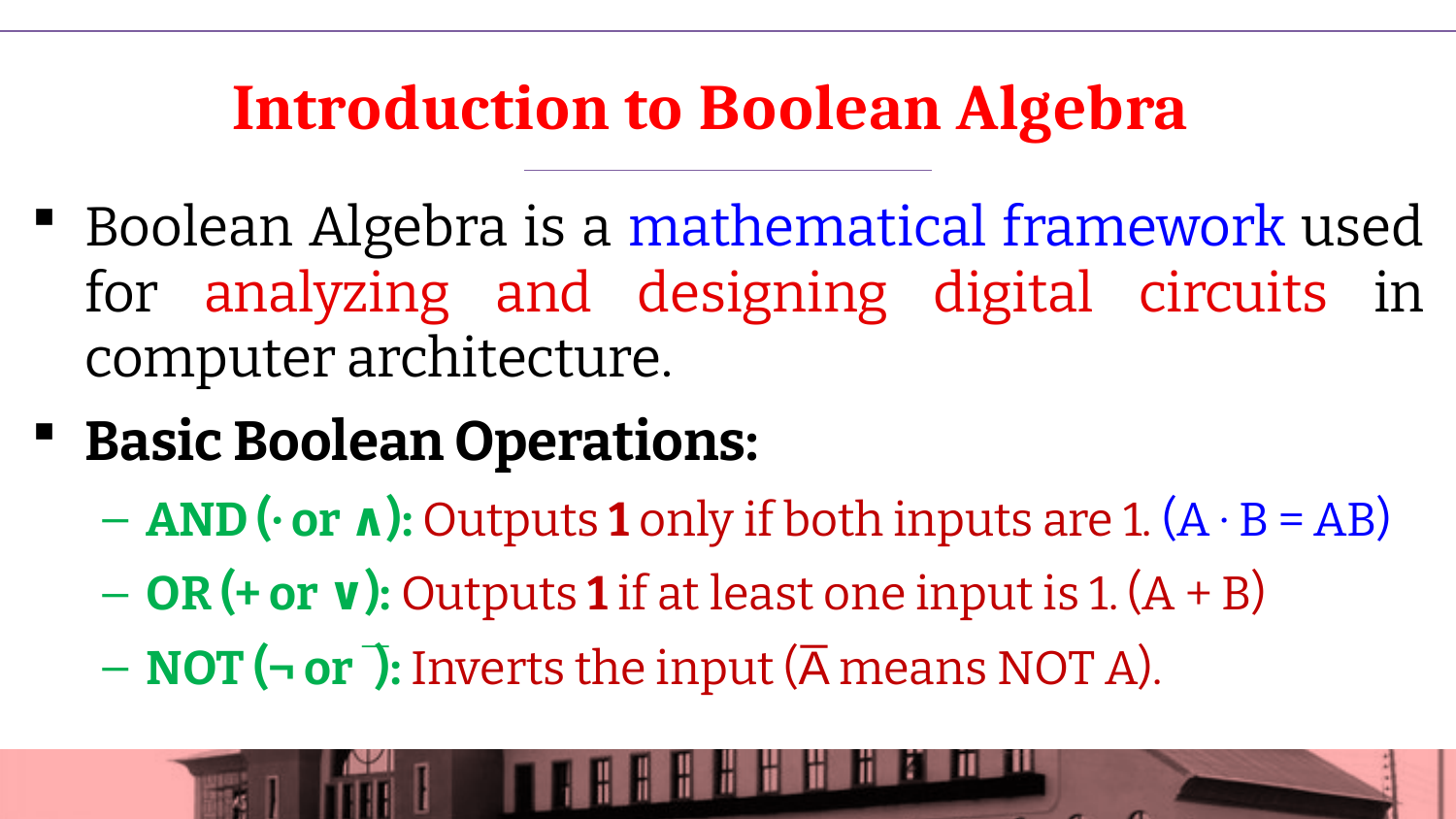

# Introduction to Boolean Algebra
Boolean Algebra is a mathematical framework used for analyzing and designing digital circuits in computer architecture.
Basic Boolean Operations:
AND (· or ∧): Outputs 1 only if both inputs are 1. (A · B = AB)
OR (+ or ∨): Outputs 1 if at least one input is 1. (A + B)
NOT (¬ or  ̅): Inverts the input (A̅ means NOT A).
6